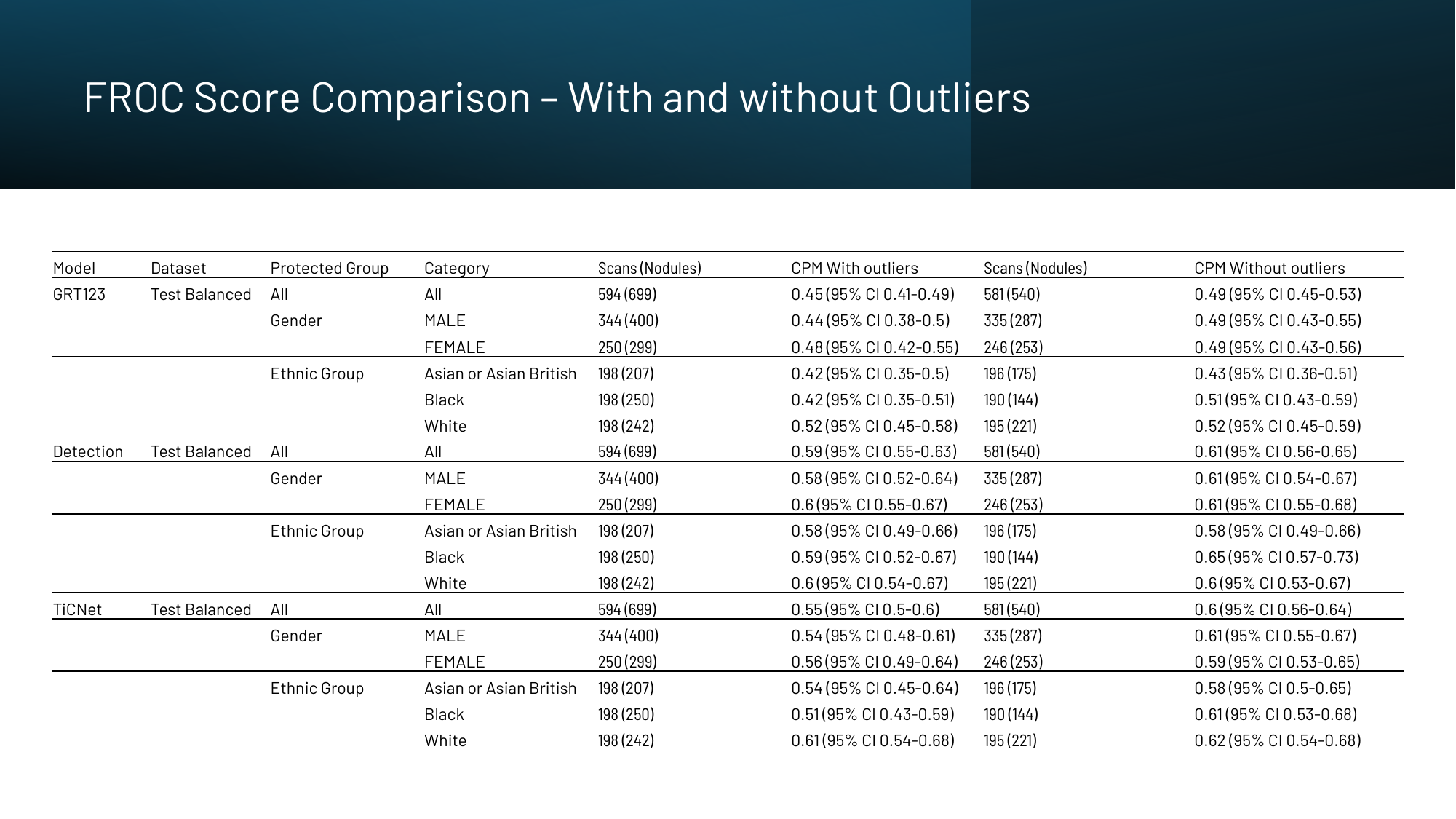

# FROC Score Comparison – With and without Outliers
| Model | Dataset | Protected Group | Category | Scans (Nodules) | CPM With outliers | Scans (Nodules) | CPM Without outliers |
| --- | --- | --- | --- | --- | --- | --- | --- |
| GRT123 | Test Balanced | All | All | 594 (699) | 0.45 (95% CI 0.41-0.49) | 581 (540) | 0.49 (95% CI 0.45-0.53) |
|  |  | Gender | MALE | 344 (400) | 0.44 (95% CI 0.38-0.5) | 335 (287) | 0.49 (95% CI 0.43-0.55) |
|  |  |  | FEMALE | 250 (299) | 0.48 (95% CI 0.42-0.55) | 246 (253) | 0.49 (95% CI 0.43-0.56) |
|  |  | Ethnic Group | Asian or Asian British | 198 (207) | 0.42 (95% CI 0.35-0.5) | 196 (175) | 0.43 (95% CI 0.36-0.51) |
|  |  |  | Black | 198 (250) | 0.42 (95% CI 0.35-0.51) | 190 (144) | 0.51 (95% CI 0.43-0.59) |
|  |  |  | White | 198 (242) | 0.52 (95% CI 0.45-0.58) | 195 (221) | 0.52 (95% CI 0.45-0.59) |
| Detection | Test Balanced | All | All | 594 (699) | 0.59 (95% CI 0.55-0.63) | 581 (540) | 0.61 (95% CI 0.56-0.65) |
|  |  | Gender | MALE | 344 (400) | 0.58 (95% CI 0.52-0.64) | 335 (287) | 0.61 (95% CI 0.54-0.67) |
|  |  |  | FEMALE | 250 (299) | 0.6 (95% CI 0.55-0.67) | 246 (253) | 0.61 (95% CI 0.55-0.68) |
|  |  | Ethnic Group | Asian or Asian British | 198 (207) | 0.58 (95% CI 0.49-0.66) | 196 (175) | 0.58 (95% CI 0.49-0.66) |
|  |  |  | Black | 198 (250) | 0.59 (95% CI 0.52-0.67) | 190 (144) | 0.65 (95% CI 0.57-0.73) |
|  |  |  | White | 198 (242) | 0.6 (95% CI 0.54-0.67) | 195 (221) | 0.6 (95% CI 0.53-0.67) |
| TiCNet | Test Balanced | All | All | 594 (699) | 0.55 (95% CI 0.5-0.6) | 581 (540) | 0.6 (95% CI 0.56-0.64) |
|  |  | Gender | MALE | 344 (400) | 0.54 (95% CI 0.48-0.61) | 335 (287) | 0.61 (95% CI 0.55-0.67) |
|  |  |  | FEMALE | 250 (299) | 0.56 (95% CI 0.49-0.64) | 246 (253) | 0.59 (95% CI 0.53-0.65) |
|  |  | Ethnic Group | Asian or Asian British | 198 (207) | 0.54 (95% CI 0.45-0.64) | 196 (175) | 0.58 (95% CI 0.5-0.65) |
|  |  |  | Black | 198 (250) | 0.51 (95% CI 0.43-0.59) | 190 (144) | 0.61 (95% CI 0.53-0.68) |
|  |  |  | White | 198 (242) | 0.61 (95% CI 0.54-0.68) | 195 (221) | 0.62 (95% CI 0.54-0.68) |